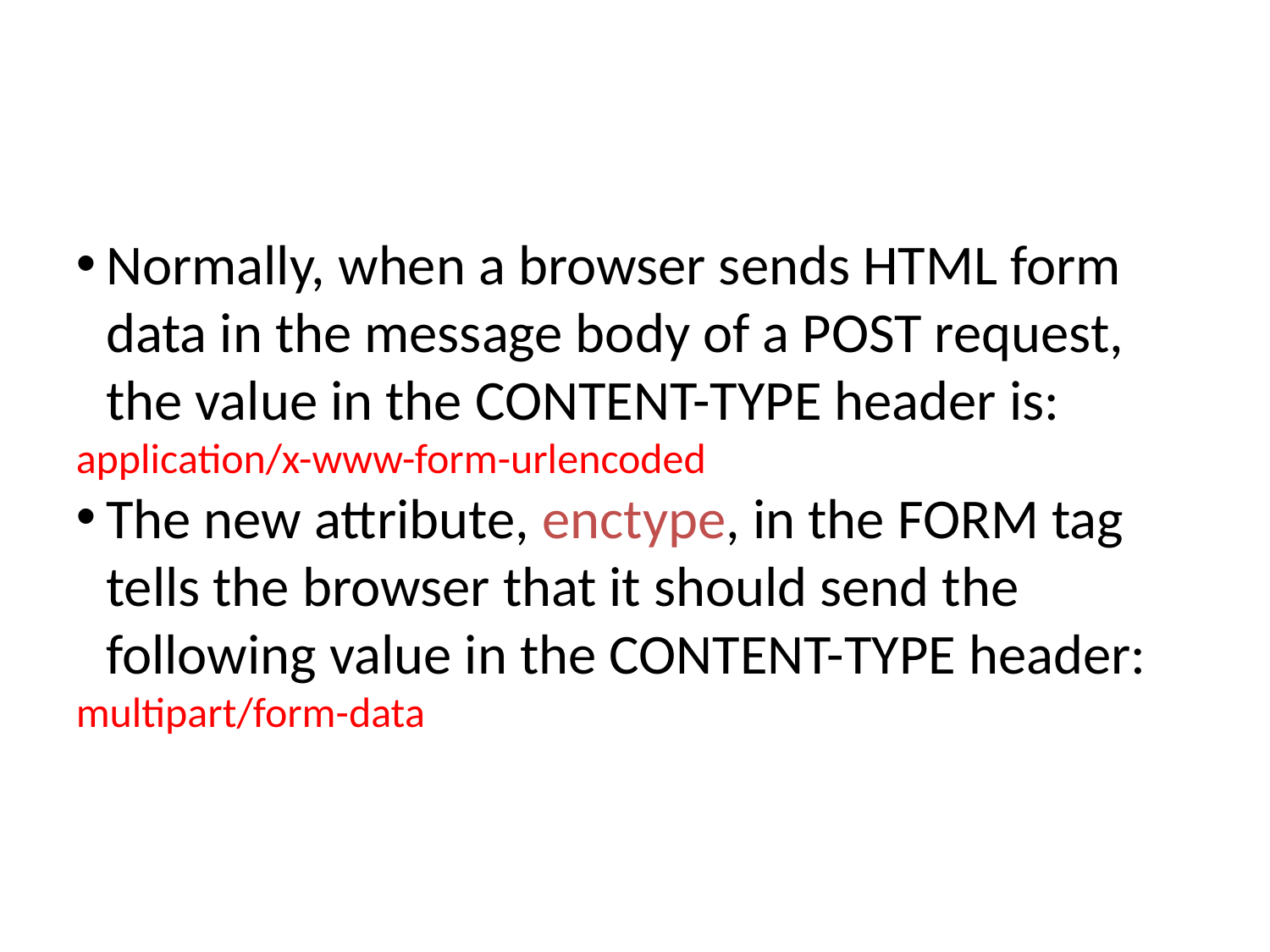

Normally, when a browser sends HTML form data in the message body of a POST request, the value in the CONTENT-TYPE header is:
application/x-www-form-urlencoded
The new attribute, enctype, in the FORM tag tells the browser that it should send the following value in the CONTENT-TYPE header:
multipart/form-data